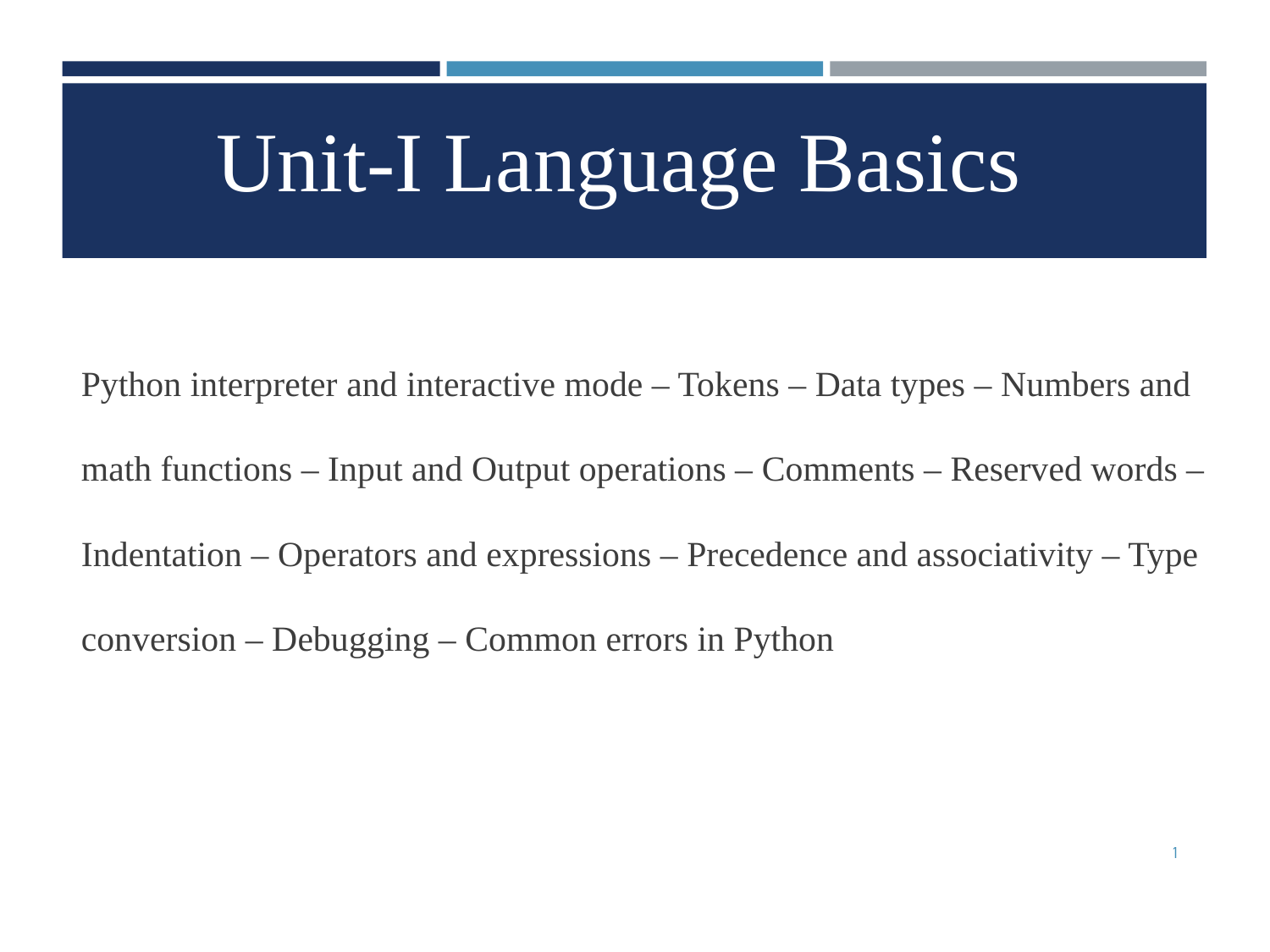

Unit-I Language Basics

Python interpreter and interactive mode – Tokens – Data types – Numbers and math functions – Input and Output operations – Comments – Reserved words – Indentation – Operators and expressions – Precedence and associativity – Type conversion – Debugging – Common errors in Python
1